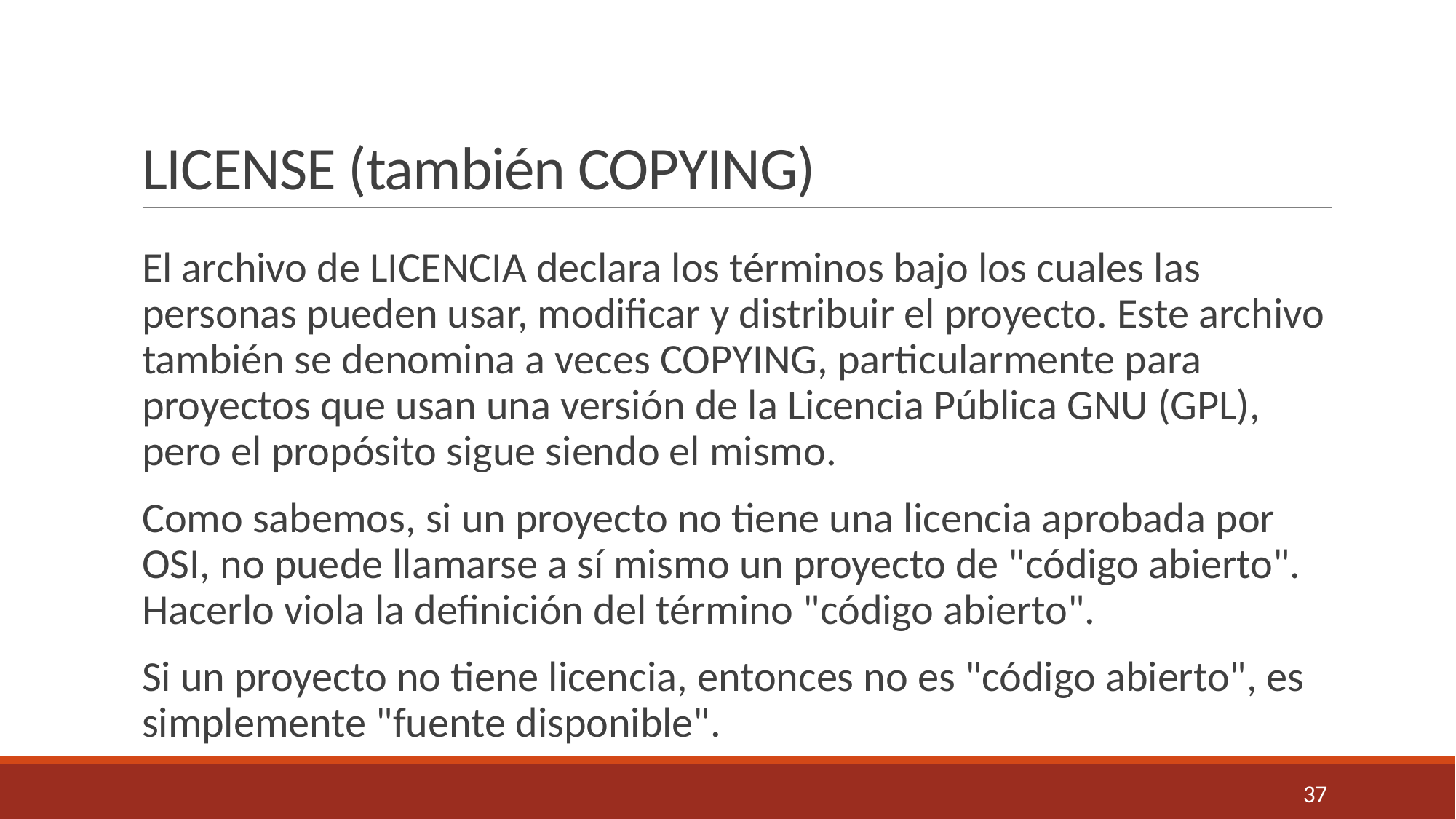

# LICENSE (también COPYING)
El archivo de LICENCIA declara los términos bajo los cuales las personas pueden usar, modificar y distribuir el proyecto. Este archivo también se denomina a veces COPYING, particularmente para proyectos que usan una versión de la Licencia Pública GNU (GPL), pero el propósito sigue siendo el mismo.
Como sabemos, si un proyecto no tiene una licencia aprobada por OSI, no puede llamarse a sí mismo un proyecto de "código abierto". Hacerlo viola la definición del término "código abierto".
Si un proyecto no tiene licencia, entonces no es "código abierto", es simplemente "fuente disponible".
37